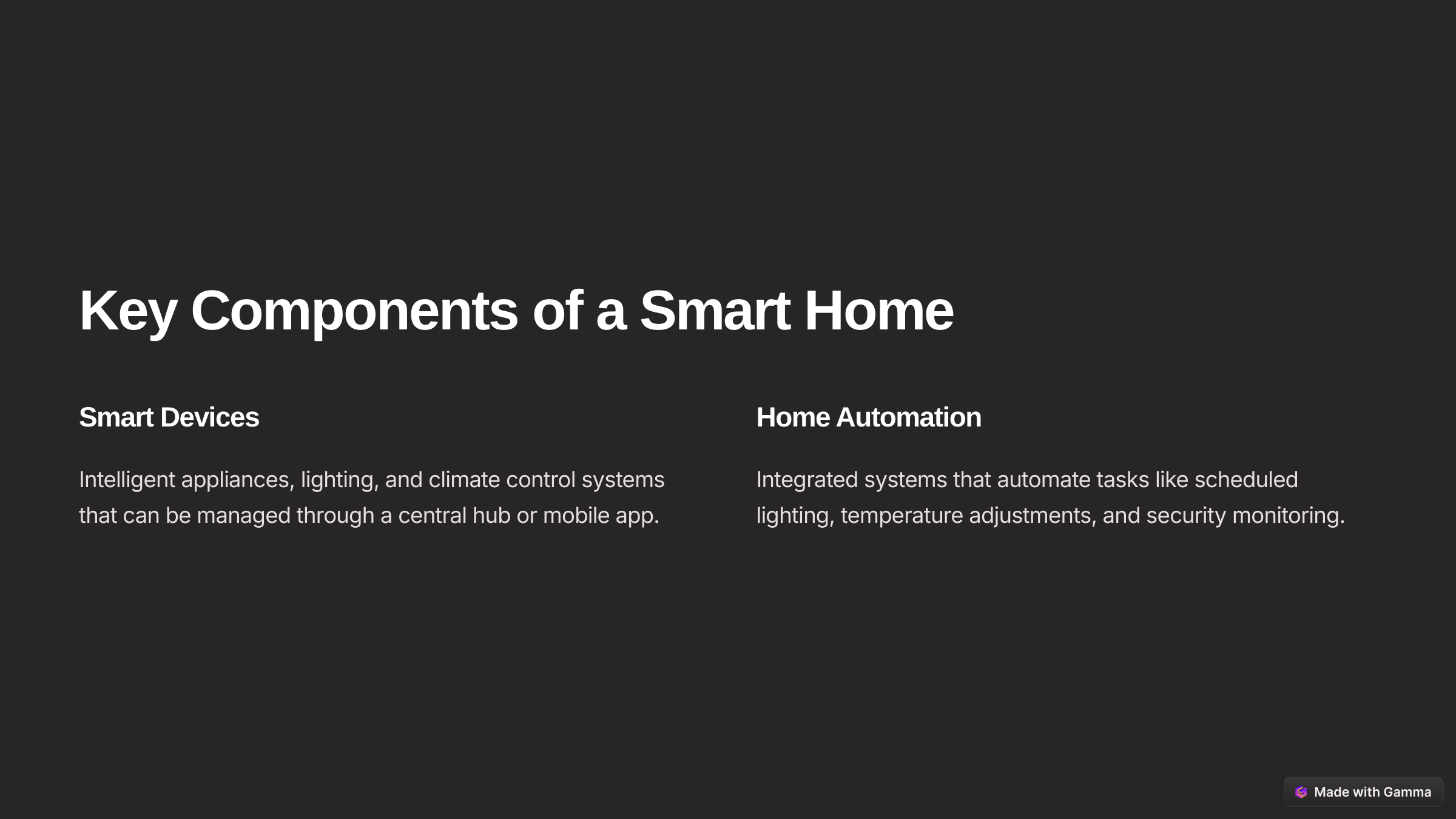

Key Components of a Smart Home
Smart Devices
Home Automation
Intelligent appliances, lighting, and climate control systems that can be managed through a central hub or mobile app.
Integrated systems that automate tasks like scheduled lighting, temperature adjustments, and security monitoring.